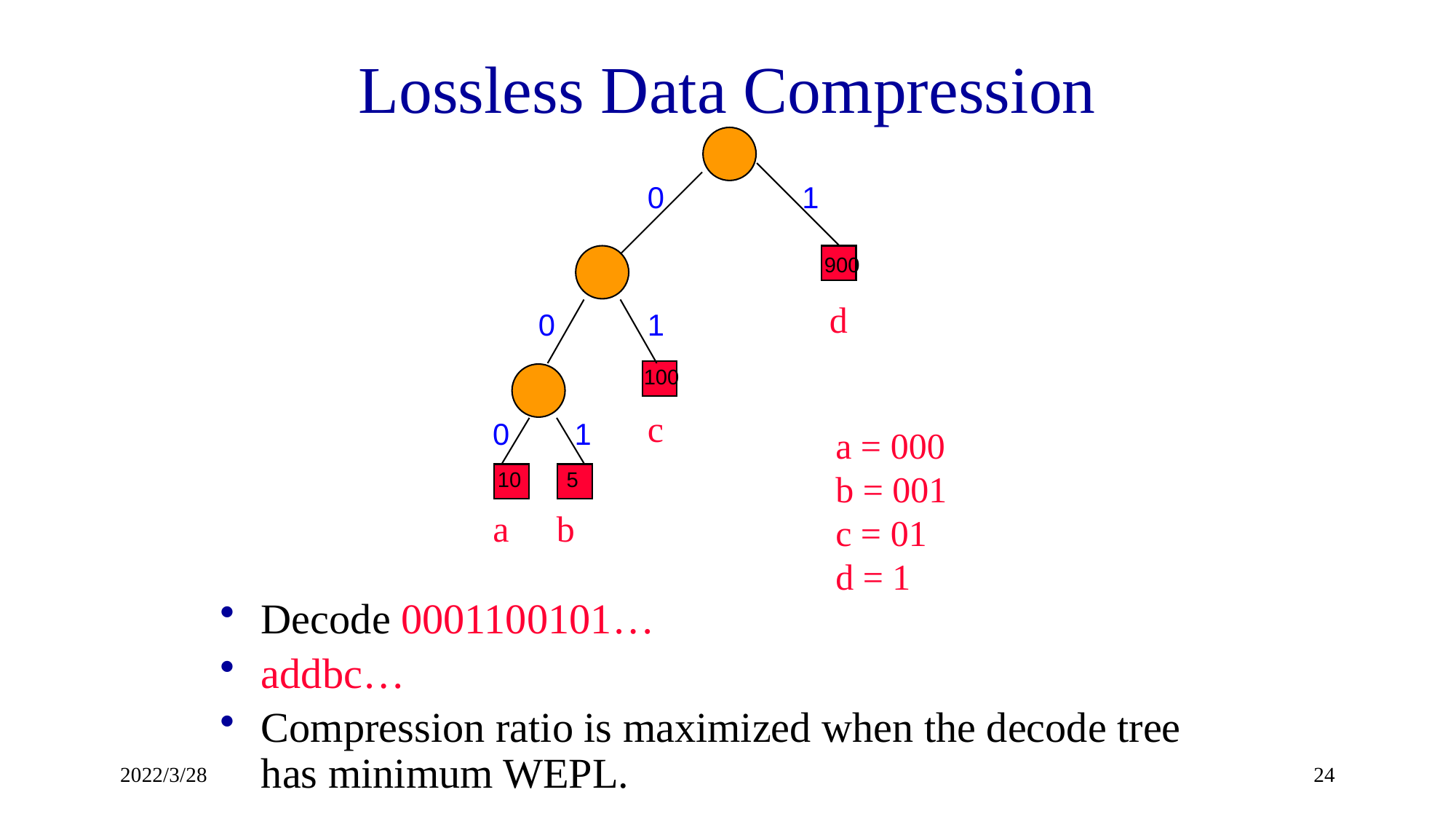

# Lossless Data Compression

0
1

900
d

0
1
100

c
0
1
a = 000
b = 001
c = 01
d = 1

10
5

a
b
Decode 0001100101…
addbc…
Compression ratio is maximized when the decode tree has minimum WEPL.
2022/3/28
24